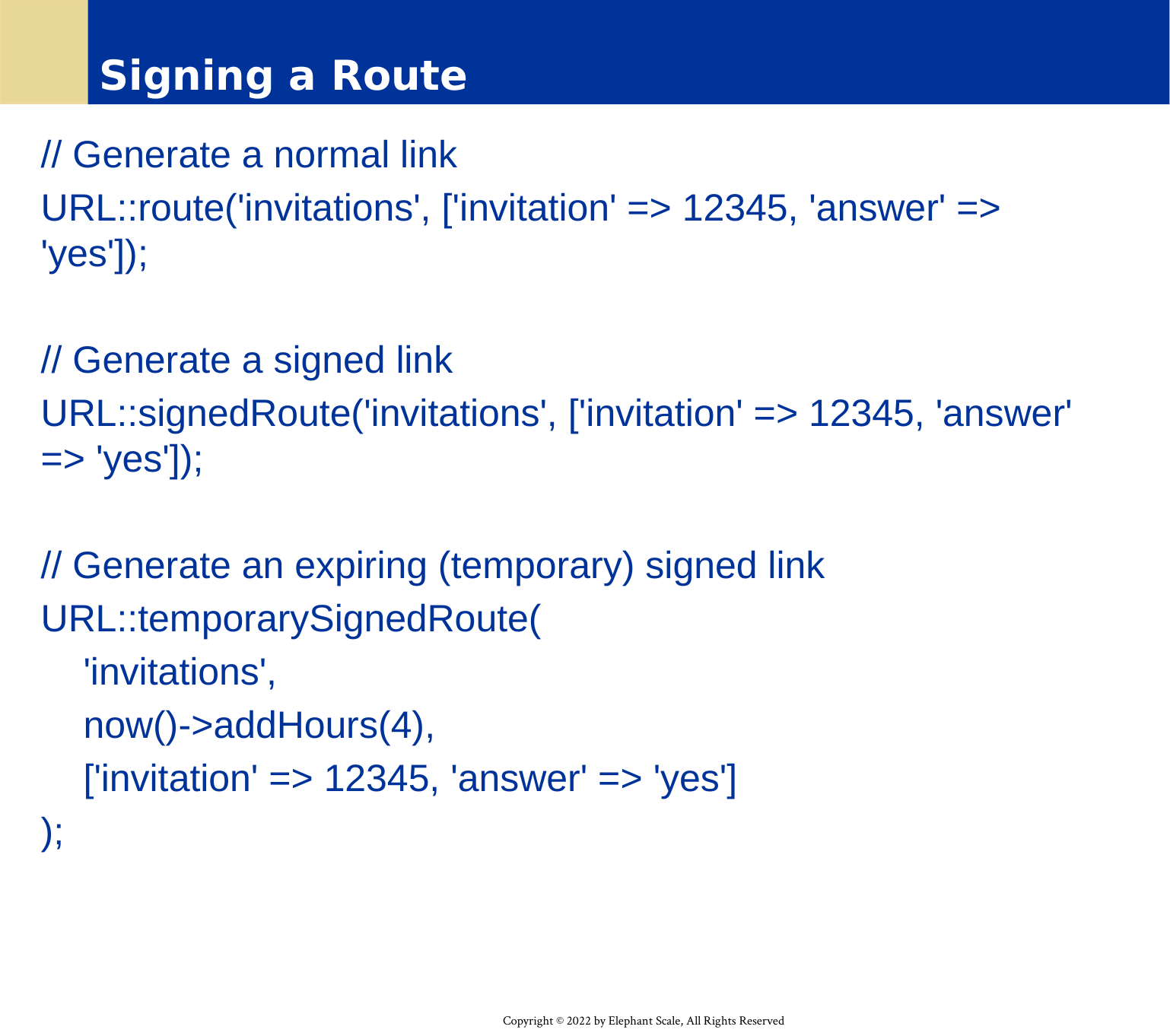

# Signing a Route
// Generate a normal link
URL::route('invitations', ['invitation' => 12345, 'answer' => 'yes']);

// Generate a signed link
URL::signedRoute('invitations', ['invitation' => 12345, 'answer' => 'yes']);

// Generate an expiring (temporary) signed link
URL::temporarySignedRoute(
    'invitations',
    now()->addHours(4),
    ['invitation' => 12345, 'answer' => 'yes']
);
Copyright © 2022 by Elephant Scale, All Rights Reserved